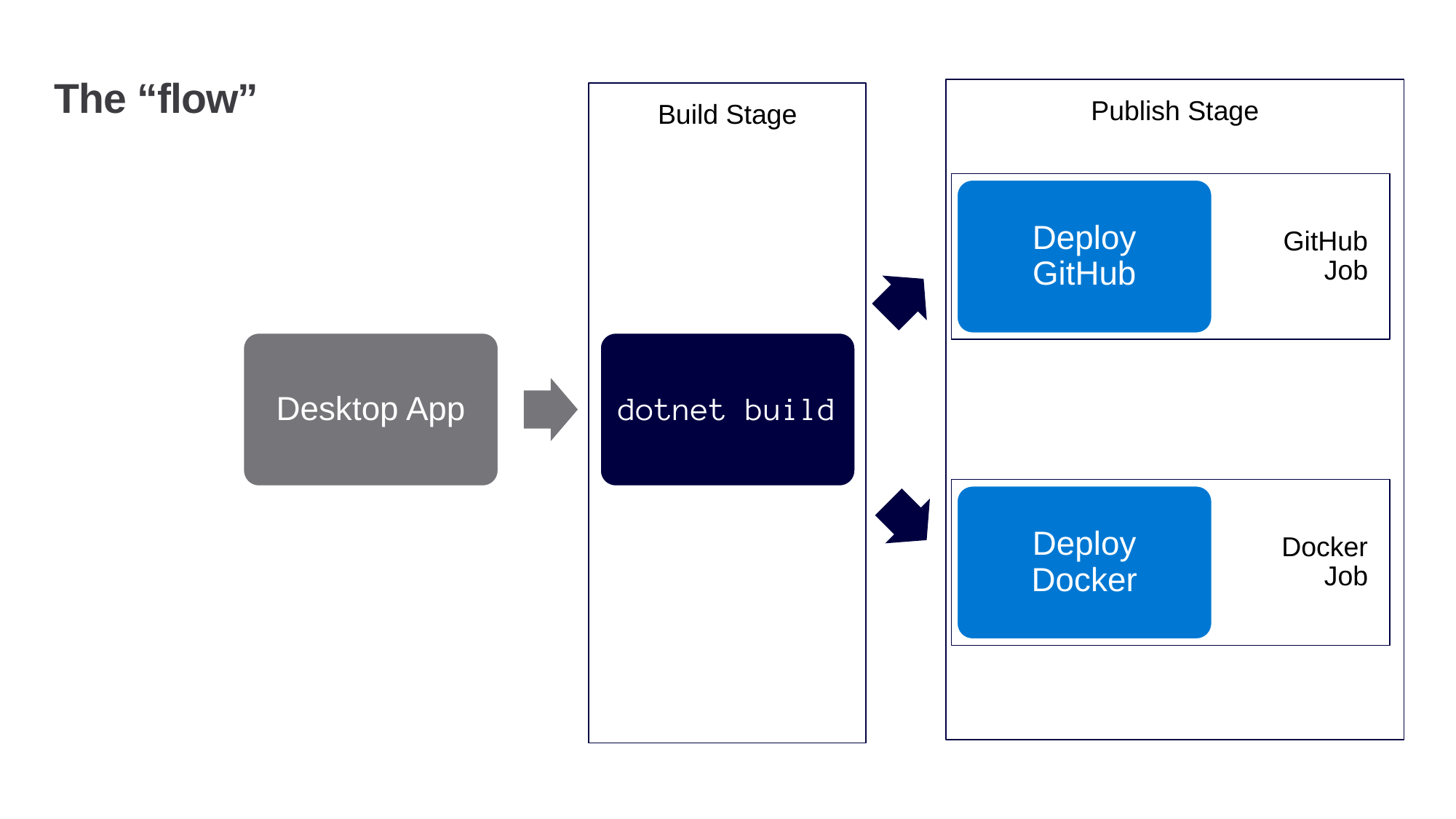

# The “flow”
Publish Stage
Build Stage
GitHub
Job
Deploy
GitHub

Desktop App
dotnet build

Docker
Job
Deploy
Docker